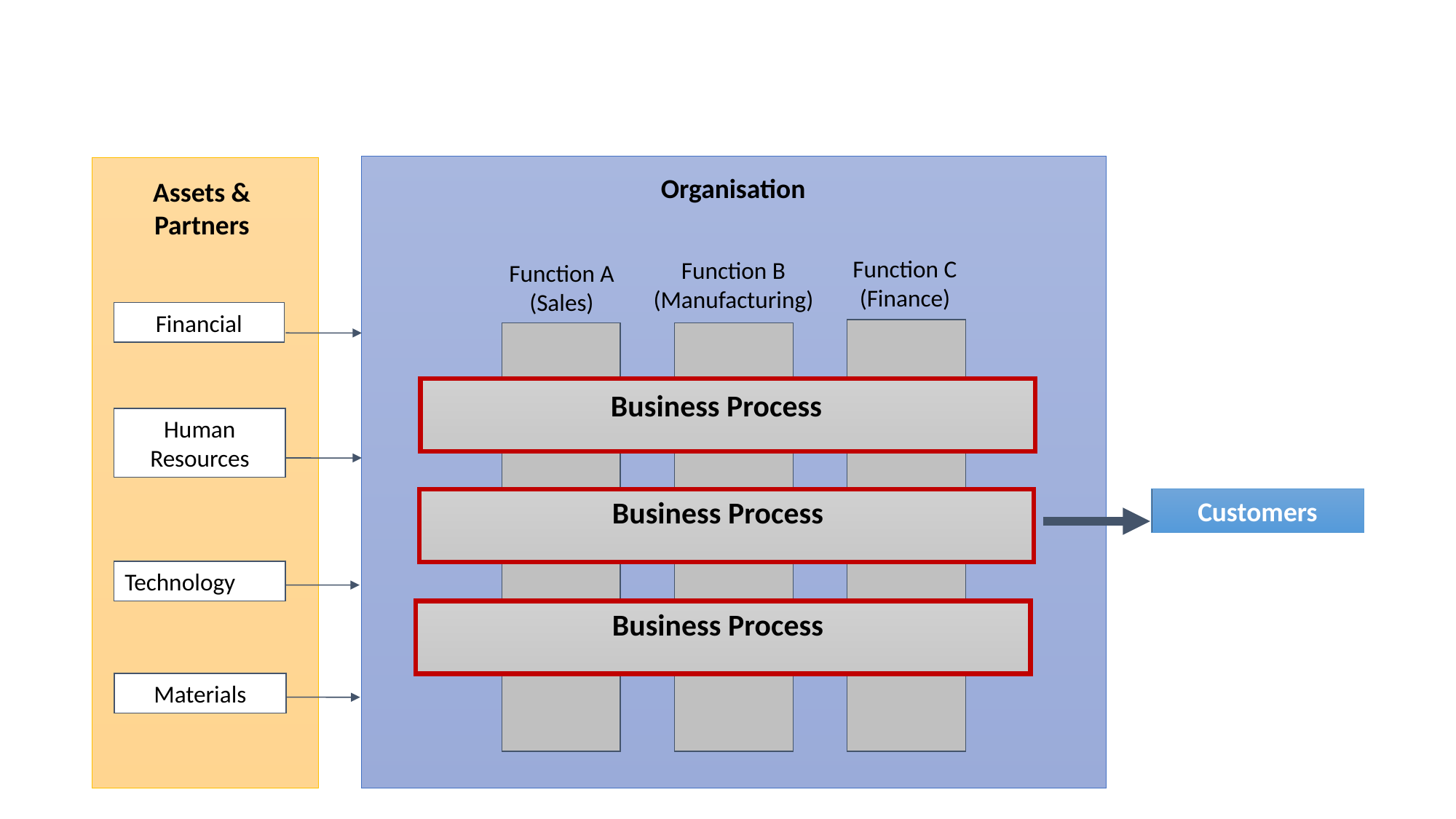

#

Organisation
Assets &
Partners

Function C
(Finance)
Function B
(Manufacturing)
Function A
(Sales)
Financial

Business Process
Business Process

Business Process

Human
Resources

Customers

Technology

Materials